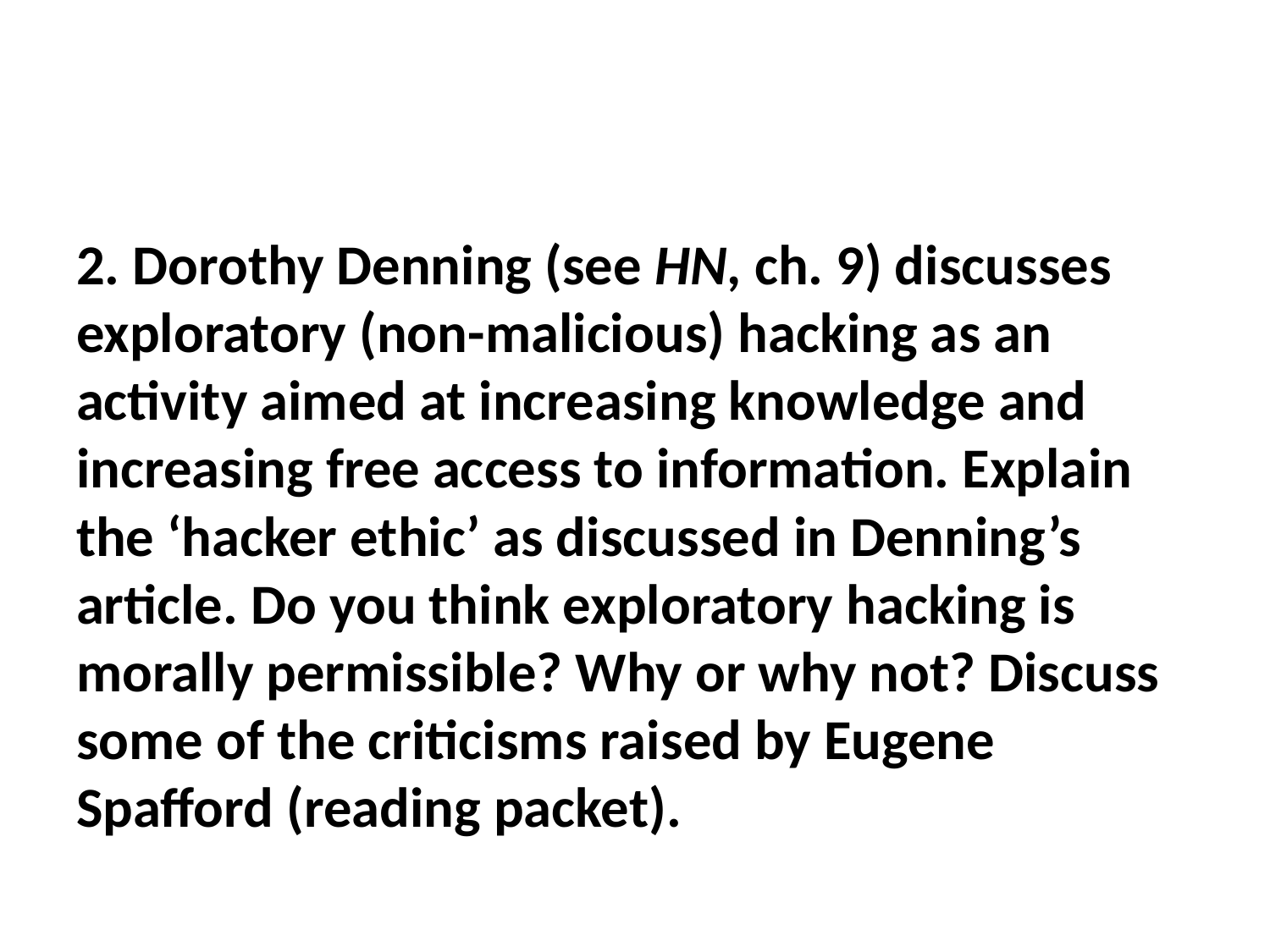

2. Dorothy Denning (see HN, ch. 9) discusses exploratory (non-malicious) hacking as an activity aimed at increasing knowledge and increasing free access to information. Explain the ‘hacker ethic’ as discussed in Denning’s article. Do you think exploratory hacking is morally permissible? Why or why not? Discuss some of the criticisms raised by Eugene Spafford (reading packet).